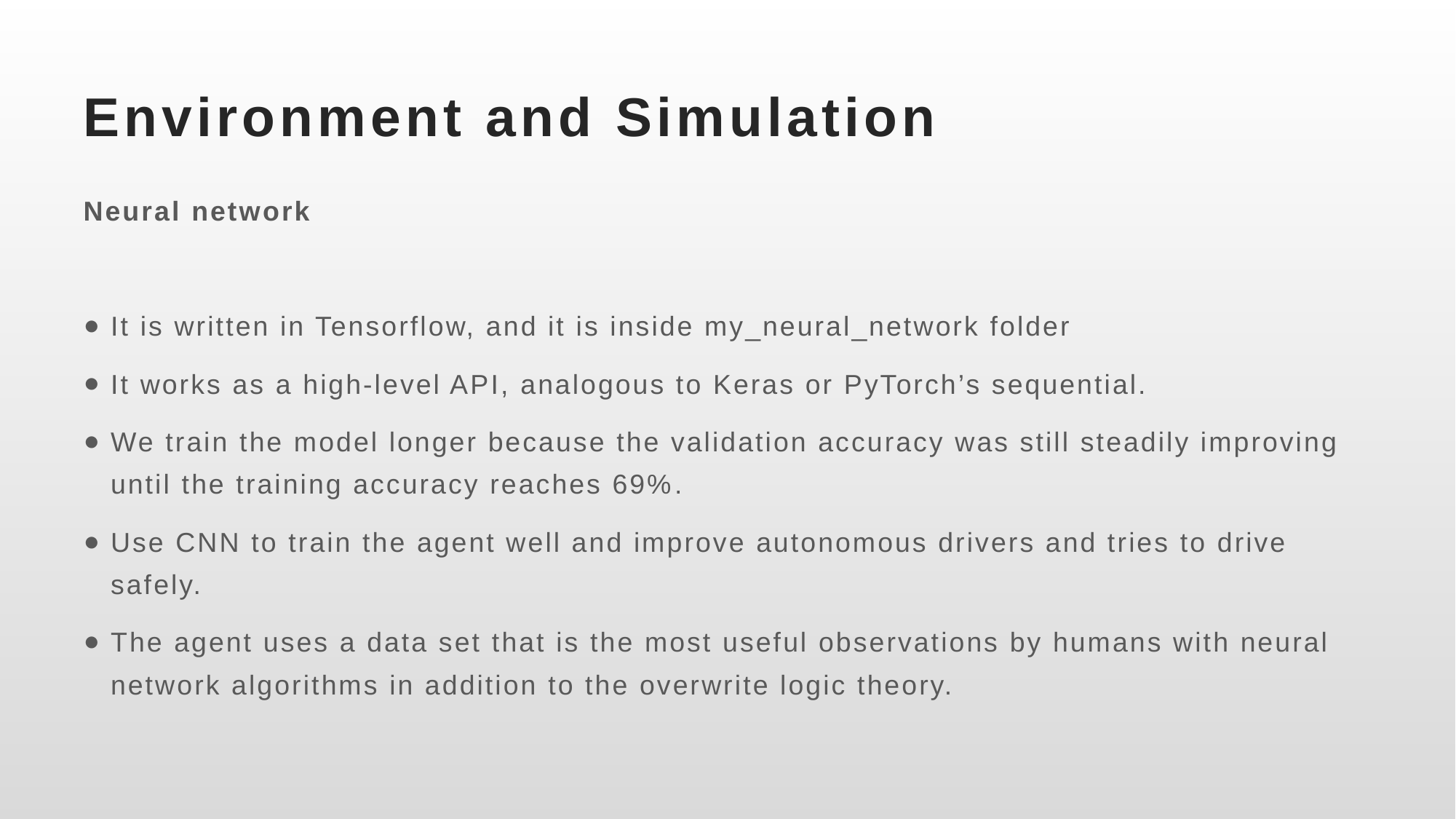

# Environment and Simulation
Neural network

It is written in Tensorflow, and it is inside my_neural_network folder
It works as a high-level API, analogous to Keras or PyTorch’s sequential.
We train the model longer because the validation accuracy was still steadily improving until the training accuracy reaches 69%.
Use CNN to train the agent well and improve autonomous drivers and tries to drive safely.
The agent uses a data set that is the most useful observations by humans with neural network algorithms in addition to the overwrite logic theory.